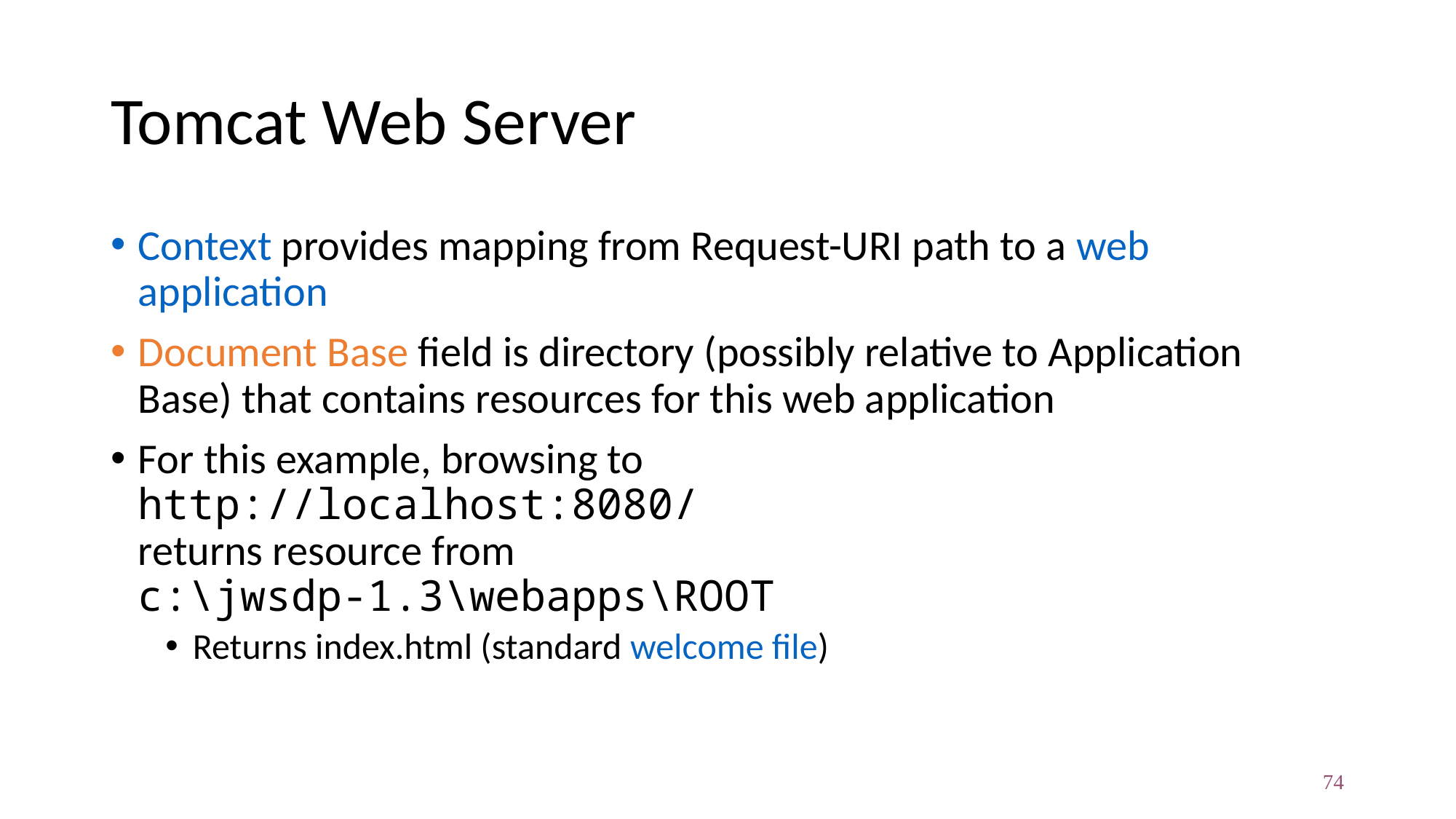

# Tomcat Web Server
Context provides mapping from Request-URI path to a web application
Document Base field is directory (possibly relative to Application Base) that contains resources for this web application
For this example, browsing to
http://localhost:8080/
returns resource from
c:\jwsdp-1.3\webapps\ROOT
Returns index.html (standard welcome file)
74